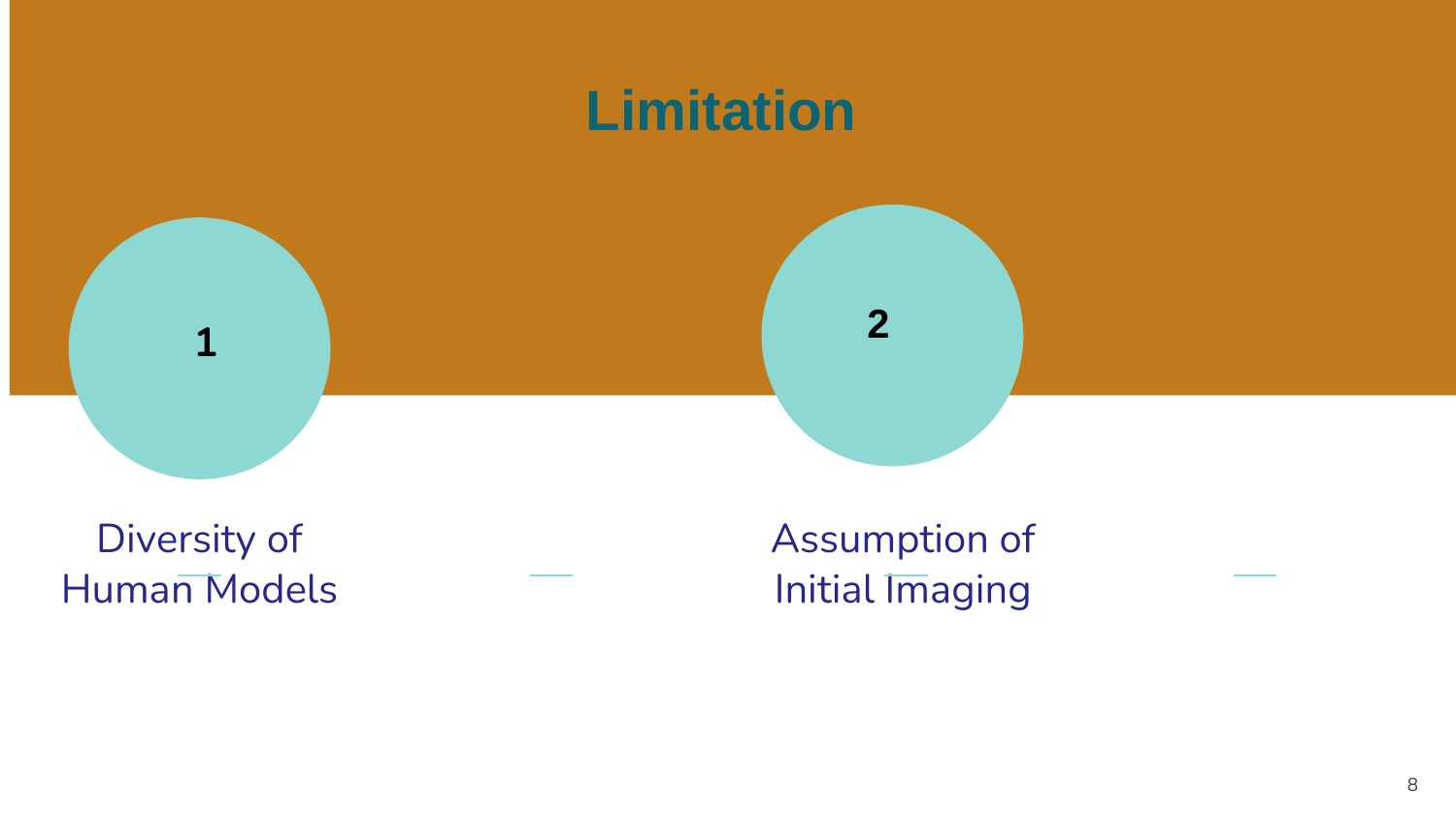

Limitation

 2

  1
Diversity of Human Models
Assumption of Initial Imaging

8